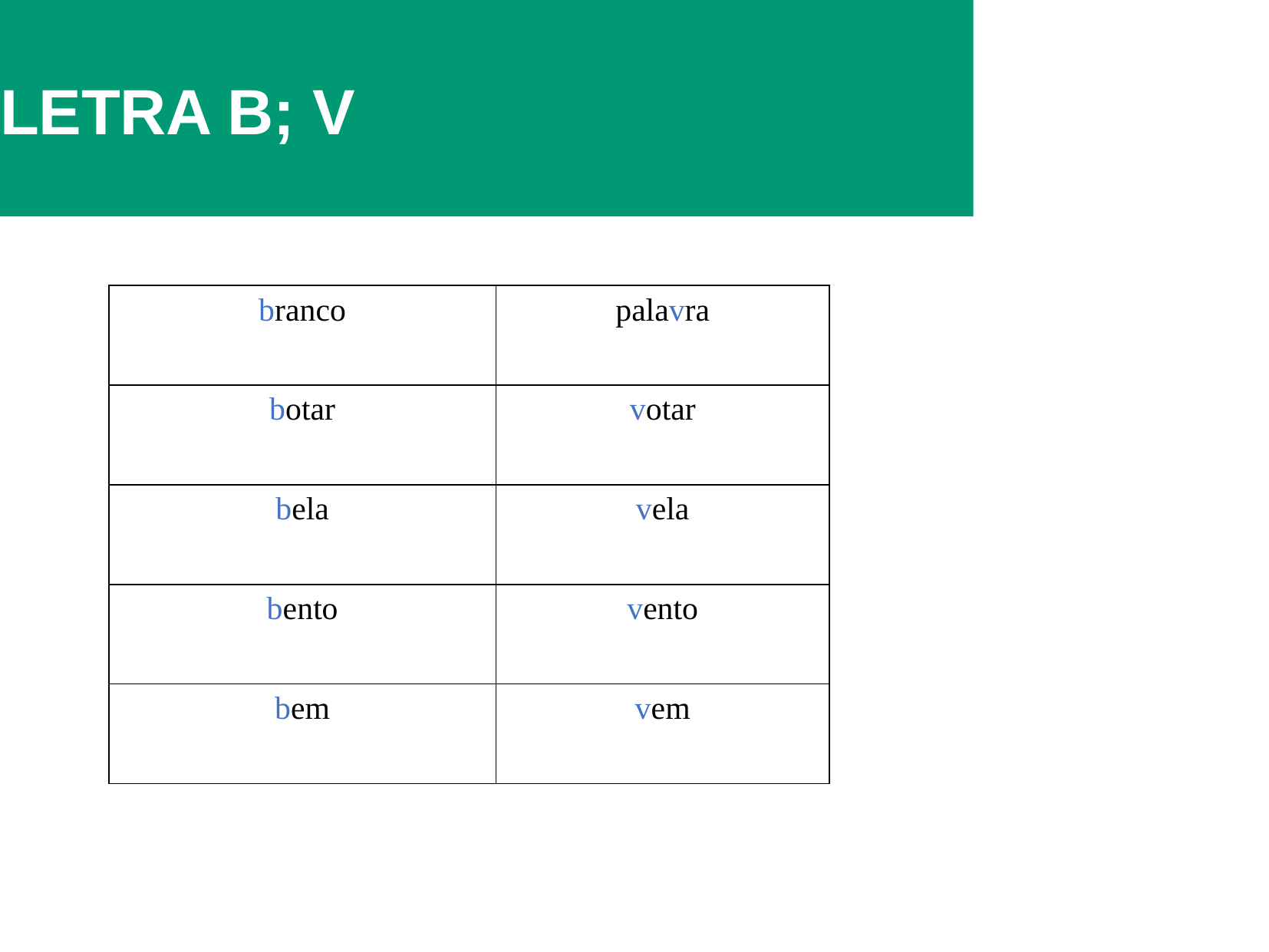

# CONSONANTAIS LETRA B; V
| branco | palavra |
| --- | --- |
| botar | votar |
| bela | vela |
| bento | vento |
| bem | vem |